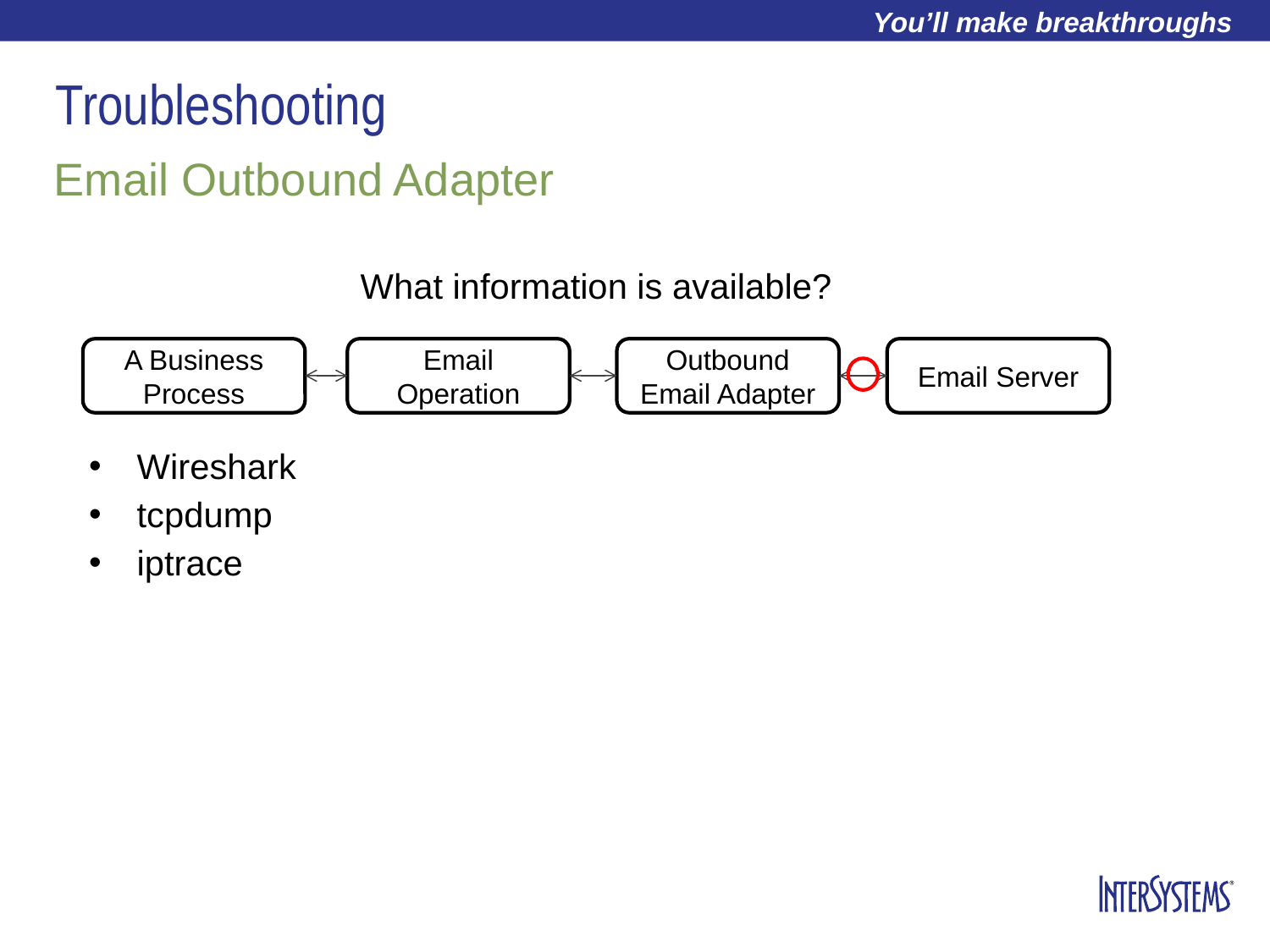

# Troubleshooting
Email Outbound Adapter
What information is available?
A Business Process
Email Operation
Outbound Email Adapter
Email Server

Wireshark
tcpdump
iptrace